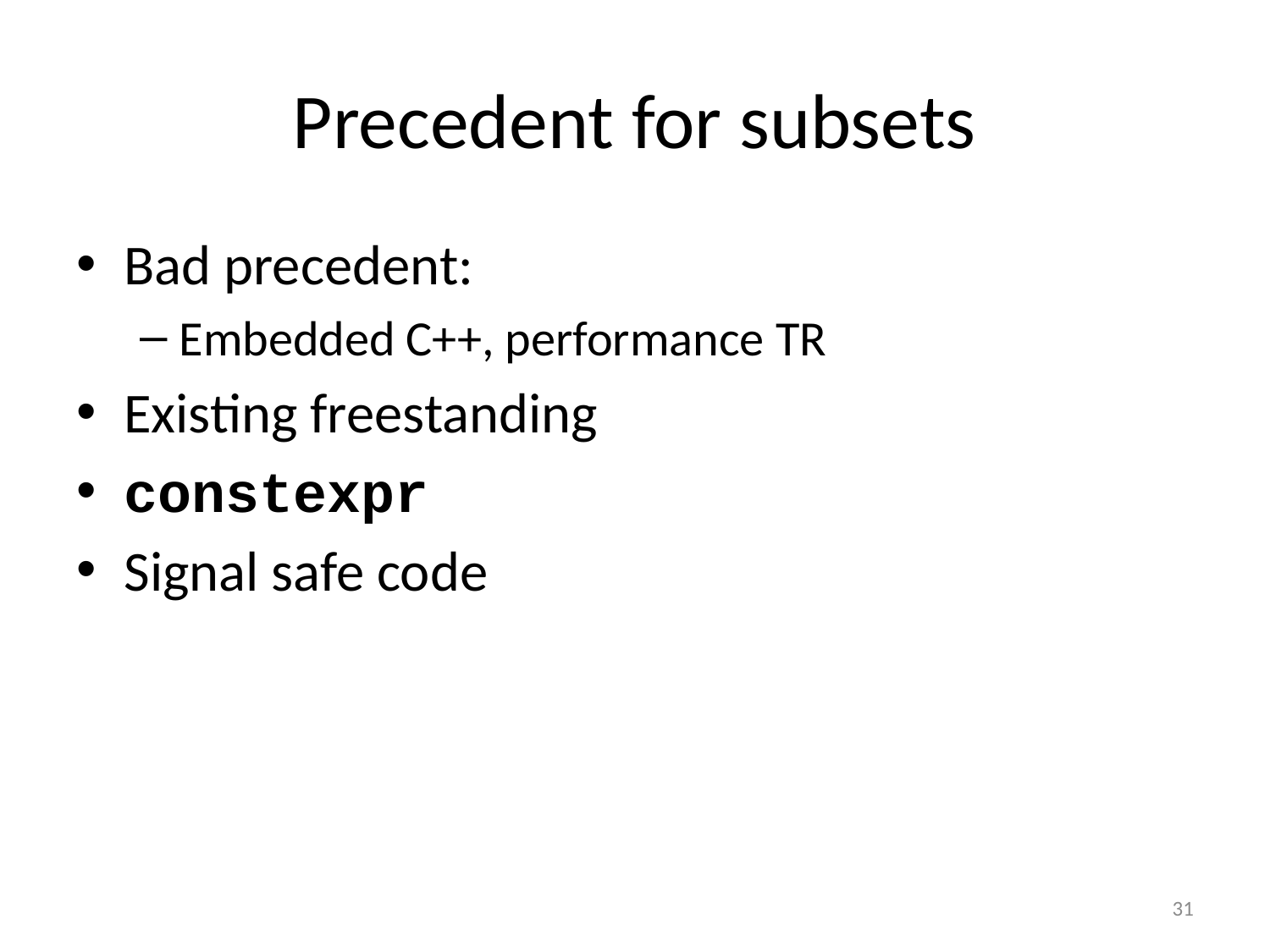

# Precedent for subsets
Bad precedent:
Embedded C++, performance TR
Existing freestanding
constexpr
Signal safe code
31